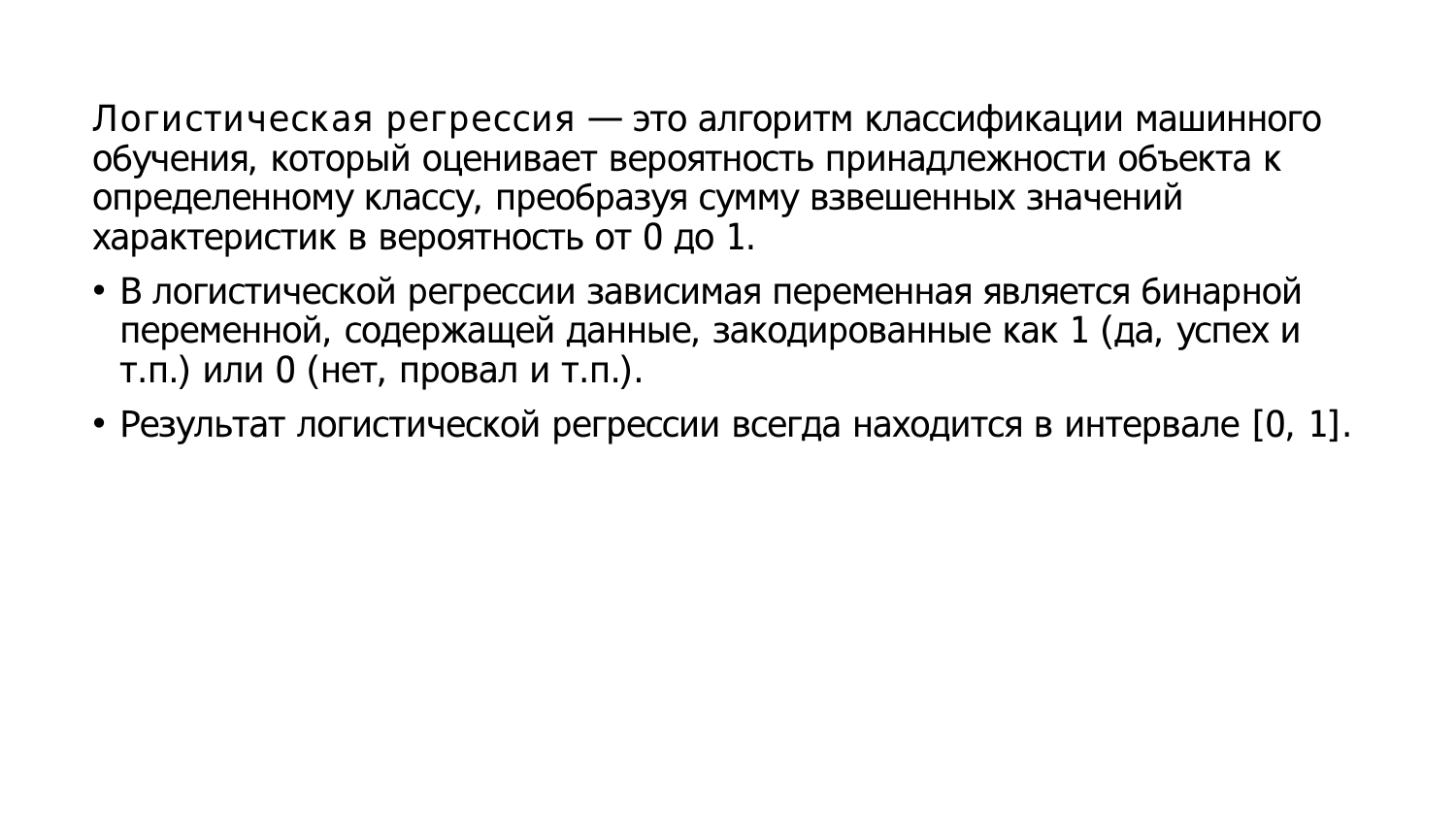

Логистическая регрессия — это алгоритм классификации машинного обучения, который оценивает вероятность принадлежности объекта к определенному классу, преобразуя сумму взвешенных значений характеристик в вероятность от 0 до 1.
В логистической регрессии зависимая переменная является бинарной переменной, содержащей данные, закодированные как 1 (да, успех и т.п.) или 0 (нет, провал и т.п.).
Результат логистической регрессии всегда находится в интервале [0, 1].